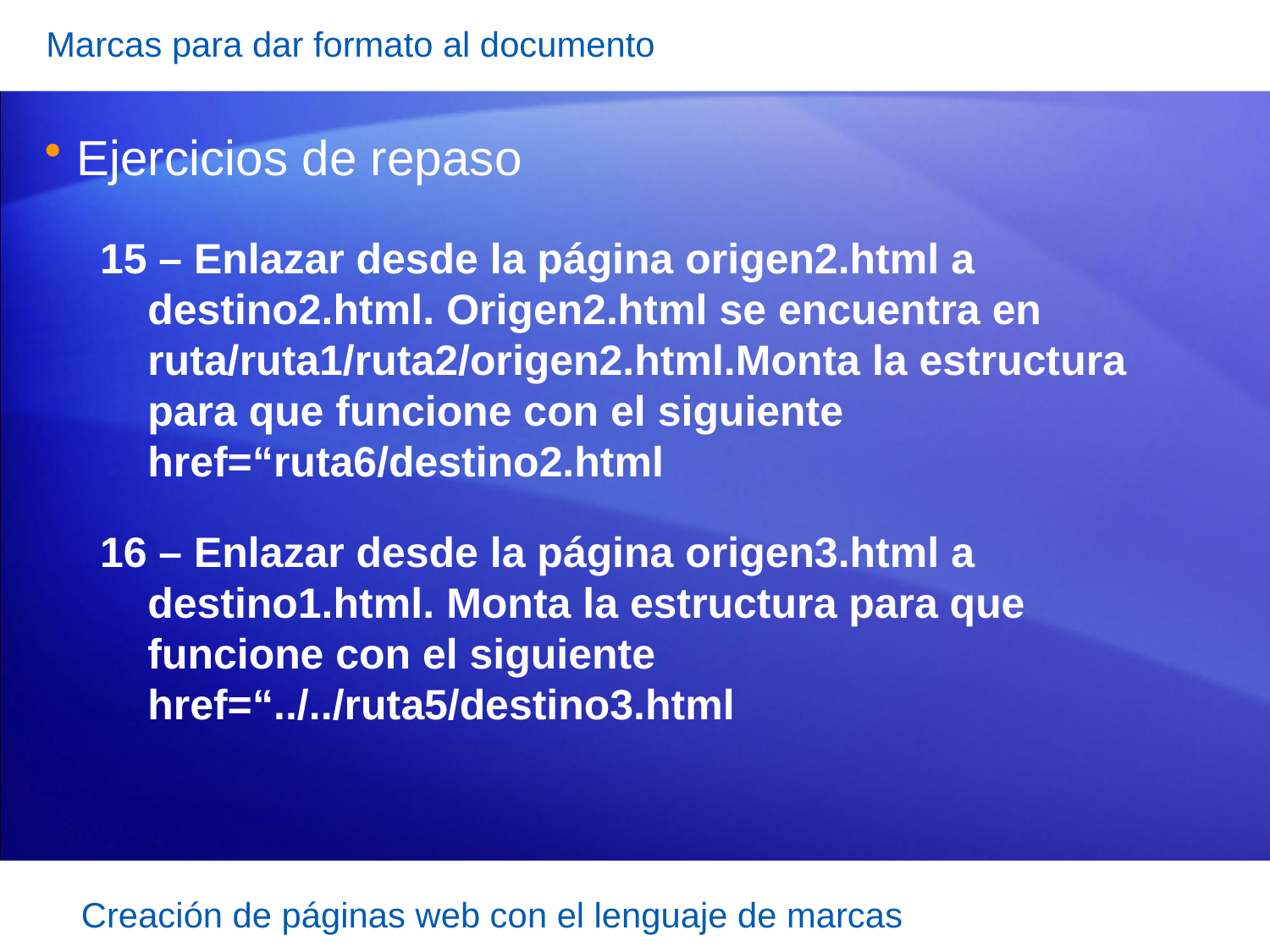

Marcas para dar formato al documento

Ejercicios de repaso
15 – Enlazar desde la página origen2.html a destino2.html. Origen2.html se encuentra en ruta/ruta1/ruta2/origen2.html.Monta la estructura para que funcione con el siguiente href=“ruta6/destino2.html
16 – Enlazar desde la página origen3.html a destino1.html. Monta la estructura para que funcione con el siguiente href=“../../ruta5/destino3.html

Creación de páginas web con el lenguaje de marcas